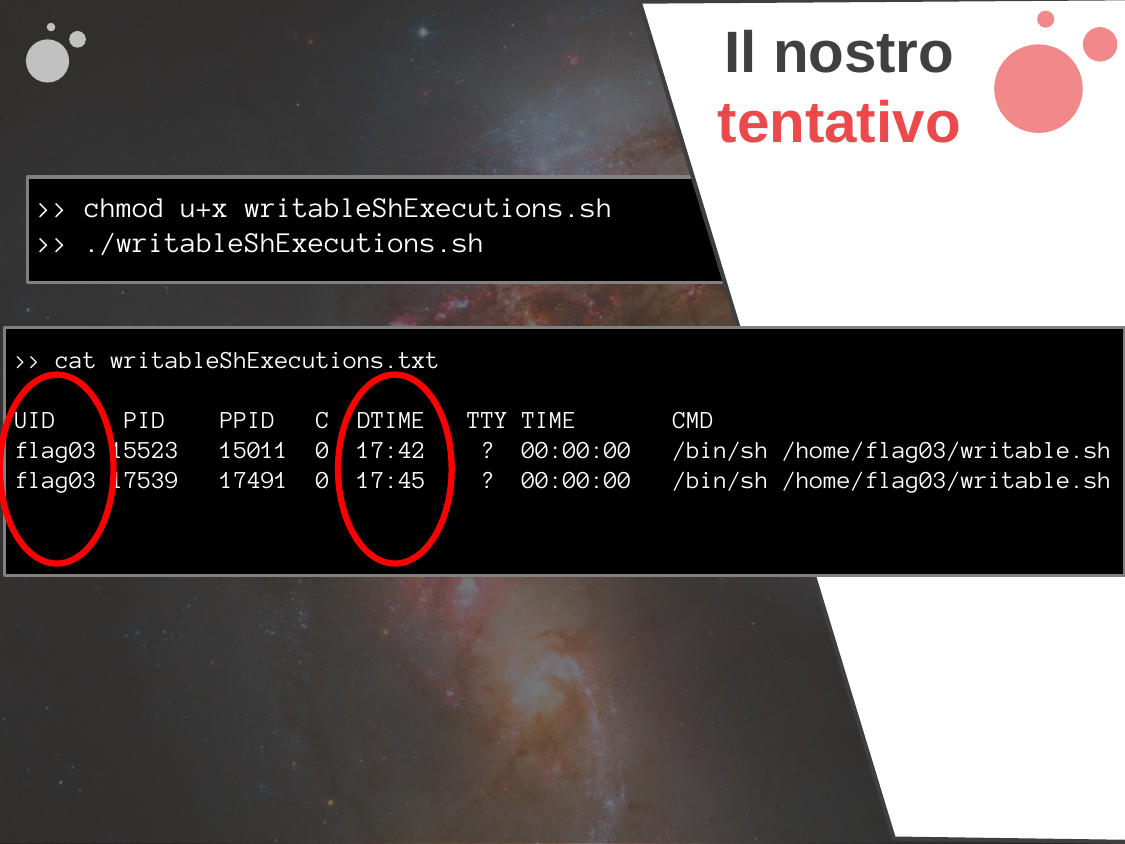

Il nostro
tentativo

>> chmod u+x writableShExecutions.sh
>> ./writableShExecutions.sh

>> cat writableShExecutions.txt

UID     PID    PPID   C  DTIME   TTY TIME       CMD
flag03 15523   15011  0  17:42    ?  00:00:00   /bin/sh /home/flag03/writable.sh
flag03 17539   17491  0  17:45    ?  00:00:00   /bin/sh /home/flag03/writable.sh